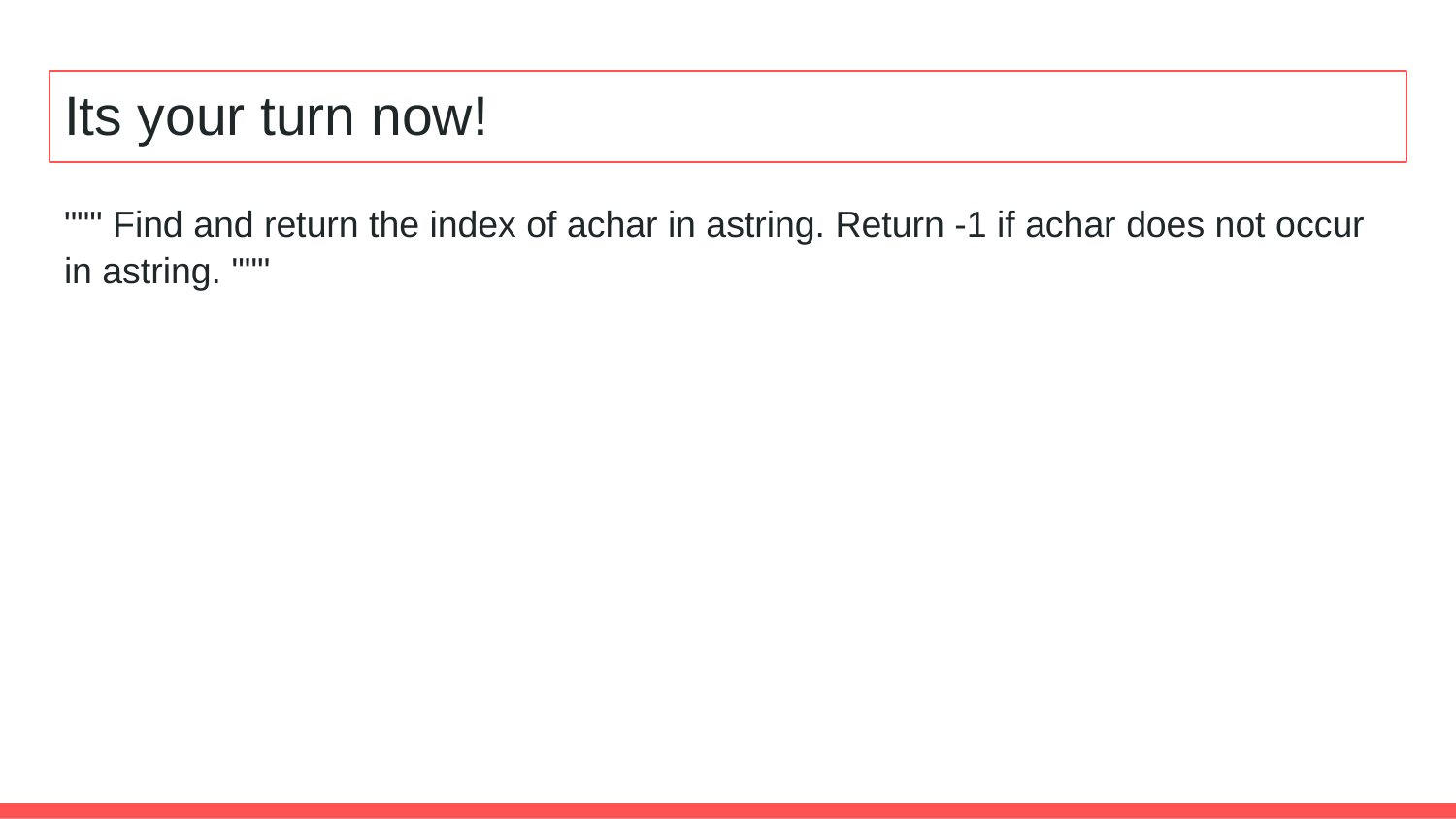

# Its your turn now!
""" Find and return the index of achar in astring. Return -1 if achar does not occur in astring. """